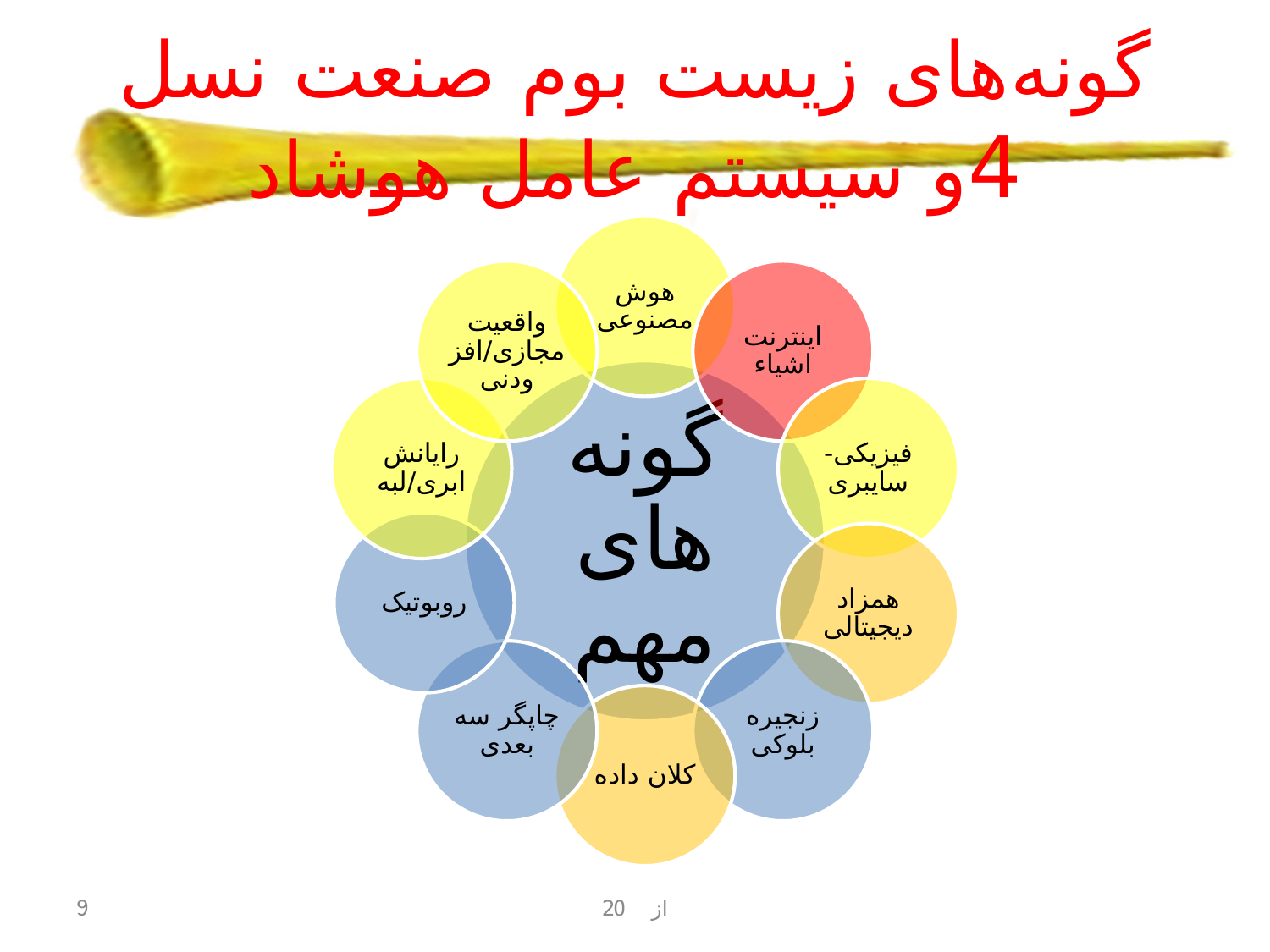

# گونه‌های زیست بوم صنعت نسل 4و سیستم عامل هوشاد
گونه های مهم
هوش مصنوعی
اینترنت اشیاء
فیزیکی-سایبری
همزاد دیجیتالی
زنجیره بلوکی
کلان داده
چاپگر سه بعدی
روبوتیک
رایانش ابری/لبه
واقعیت مجازی/افزودنی
9
از    20